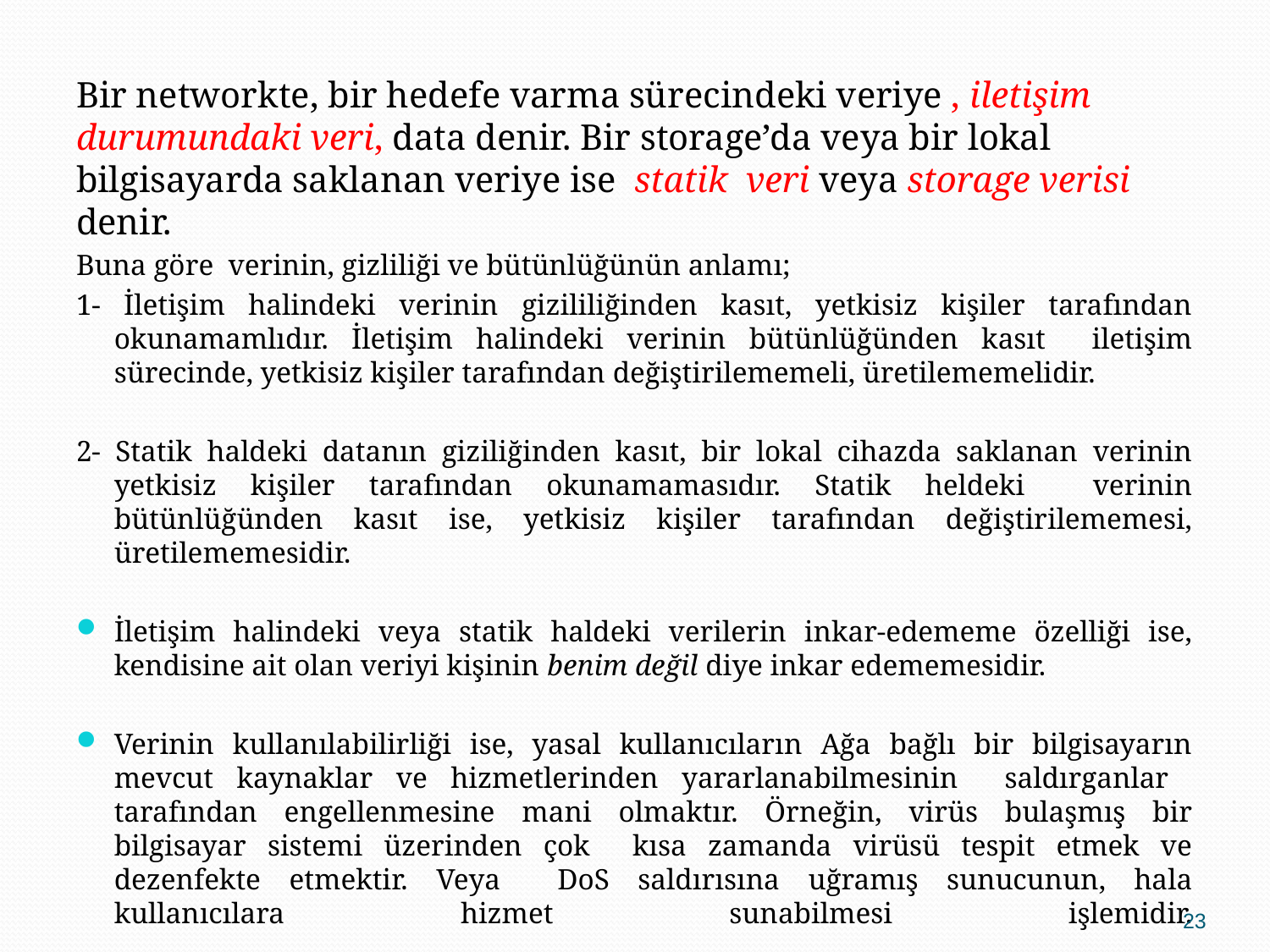

Bir networkte, bir hedefe varma sürecindeki veriye , iletişim durumundaki veri, data denir. Bir storage’da veya bir lokal bilgisayarda saklanan veriye ise  statik  veri veya storage verisi denir.
Buna göre  verinin, gizliliği ve bütünlüğünün anlamı;
1- İletişim halindeki verinin gizililiğinden kasıt, yetkisiz kişiler tarafından okunamamlıdır. İletişim halindeki verinin bütünlüğünden kasıt  iletişim sürecinde, yetkisiz kişiler tarafından değiştirilememeli, üretilememelidir.

2- Statik haldeki datanın giziliğinden kasıt, bir lokal cihazda saklanan verinin yetkisiz kişiler tarafından okunamamasıdır. Statik heldeki  verinin bütünlüğünden kasıt ise, yetkisiz kişiler tarafından değiştirilememesi, üretilememesidir.

İletişim halindeki veya statik haldeki verilerin inkar-edememe özelliği ise, kendisine ait olan veriyi kişinin benim değil diye inkar edememesidir.

Verinin kullanılabilirliği ise, yasal kullanıcıların Ağa bağlı bir bilgisayarın mevcut kaynaklar ve hizmetlerinden yararlanabilmesinin  saldırganlar  tarafından engellenmesine mani olmaktır. Örneğin, virüs bulaşmış bir bilgisayar sistemi üzerinden çok  kısa zamanda virüsü tespit etmek ve dezenfekte etmektir. Veya  DoS saldırısına uğramış sunucunun, hala kullanıcılara hizmet sunabilmesi işlemidir.
23